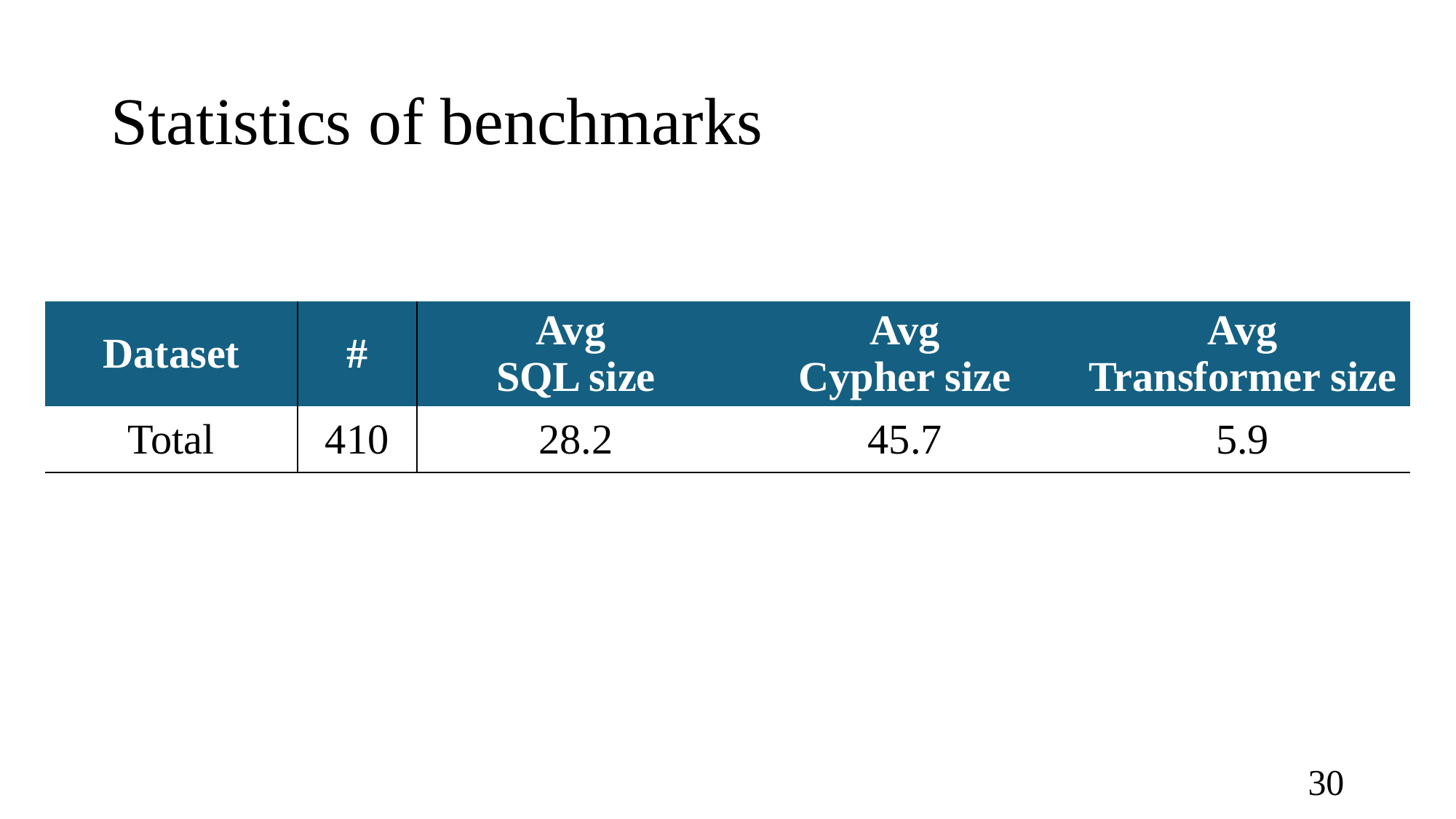

# Statistics of benchmarks
| Dataset | # | Avg SQL size | Avg Cypher size | Avg Transformer size |
| --- | --- | --- | --- | --- |
| Total | 410 | 28.2 | 45.7 | 5.9 |
30